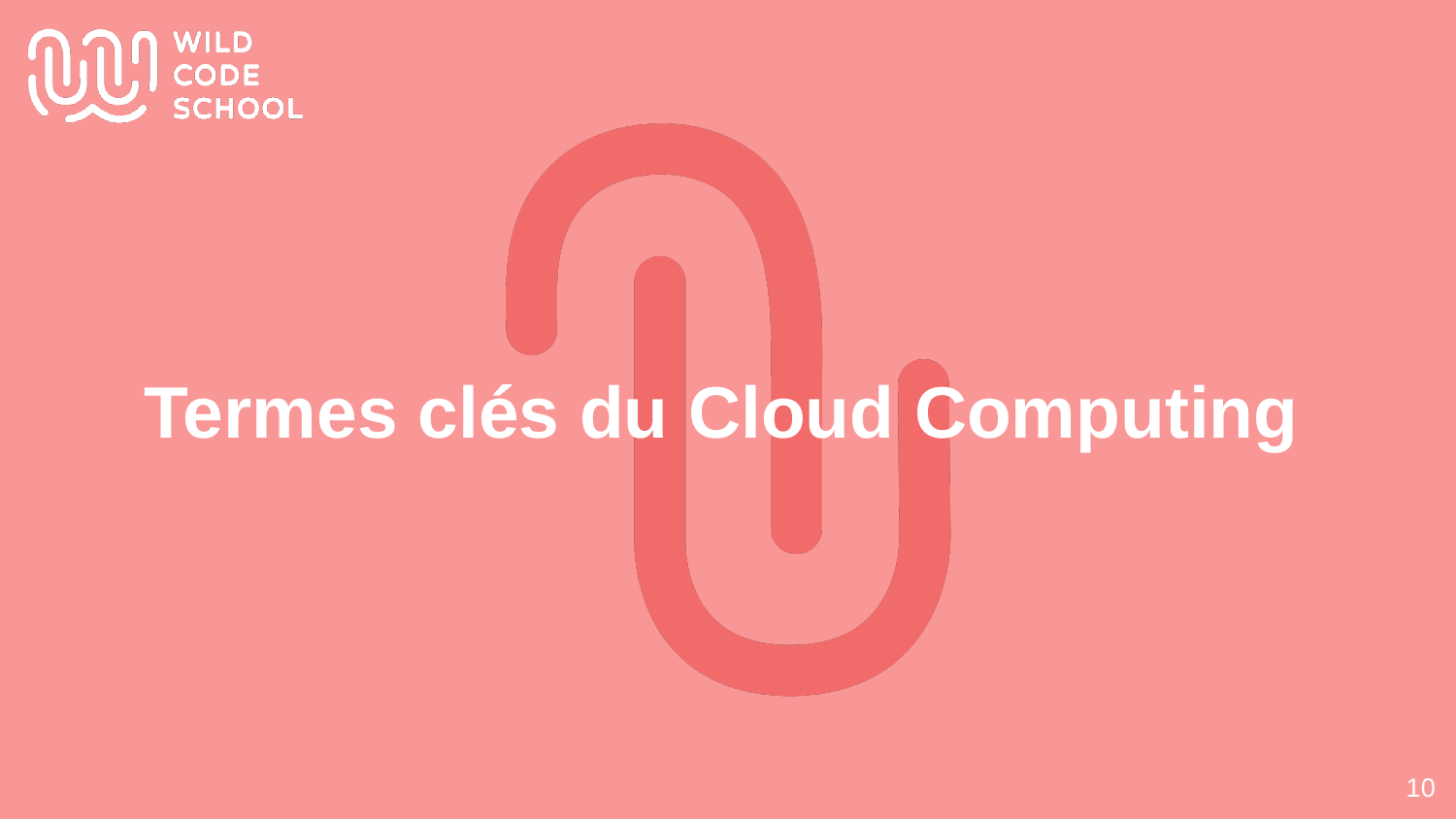

# Termes clés du Cloud Computing
10